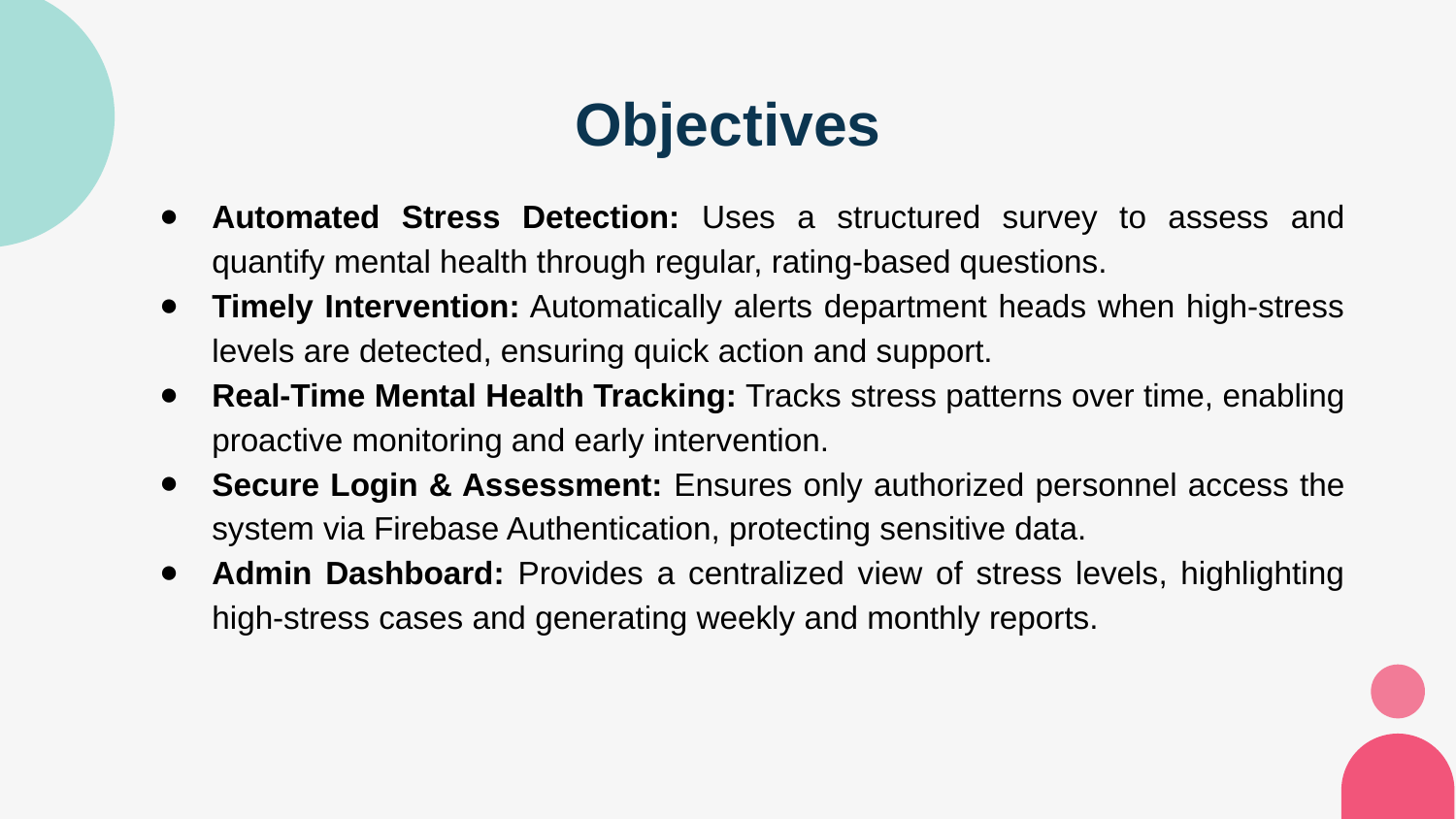

# Objectives
Automated Stress Detection: Uses a structured survey to assess and quantify mental health through regular, rating-based questions.
Timely Intervention: Automatically alerts department heads when high-stress levels are detected, ensuring quick action and support.
Real-Time Mental Health Tracking: Tracks stress patterns over time, enabling proactive monitoring and early intervention.
Secure Login & Assessment: Ensures only authorized personnel access the system via Firebase Authentication, protecting sensitive data.
Admin Dashboard: Provides a centralized view of stress levels, highlighting high-stress cases and generating weekly and monthly reports.